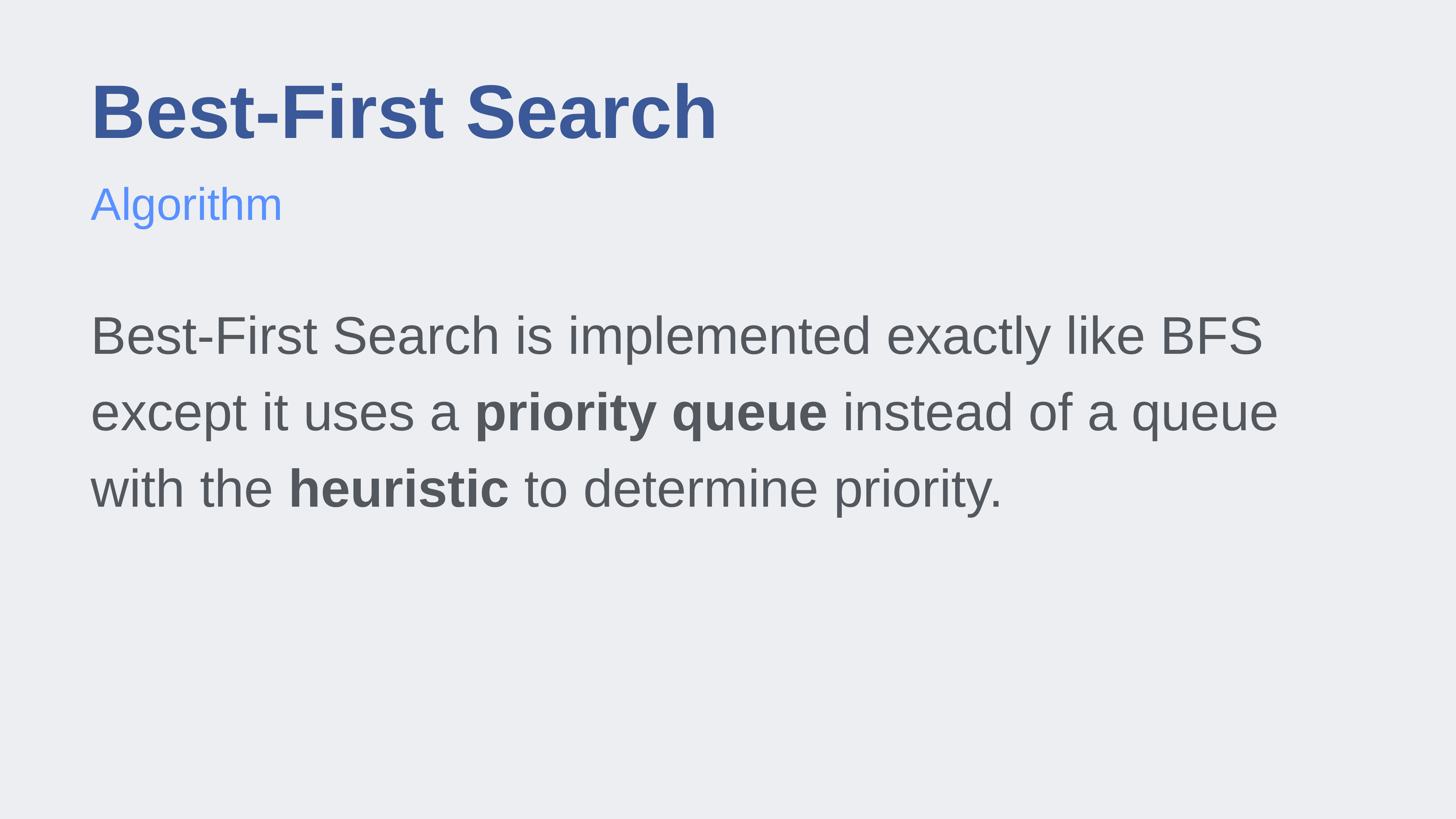

# Best-First Search
Algorithm
Best-First Search is implemented exactly like BFS except it uses a priority queue instead of a queue with the heuristic to determine priority.